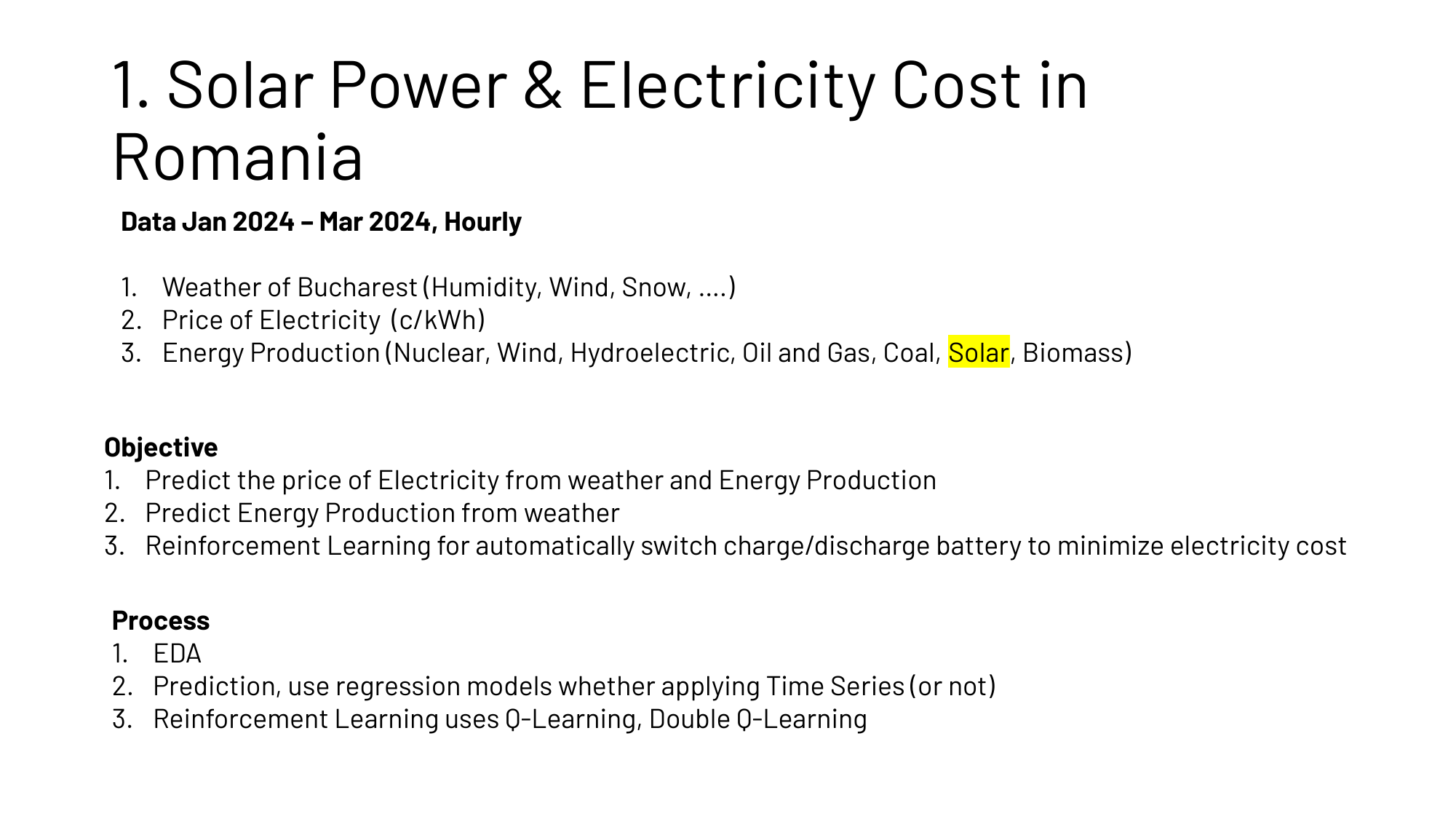

# 1. Solar Power & Electricity Cost in Romania
Data Jan 2024 – Mar 2024, Hourly

Weather of Bucharest (Humidity, Wind, Snow, ….)
Price of Electricity  (c/kWh)
Energy Production (Nuclear, Wind, Hydroelectric, Oil and Gas, Coal, Solar, Biomass)
Objective
Predict the price of Electricity from weather and Energy Production
Predict Energy Production from weather
Reinforcement Learning for automatically switch charge/discharge battery to minimize electricity cost
Process
EDA
Prediction, use regression models whether applying Time Series (or not)
Reinforcement Learning uses Q-Learning, Double Q-Learning